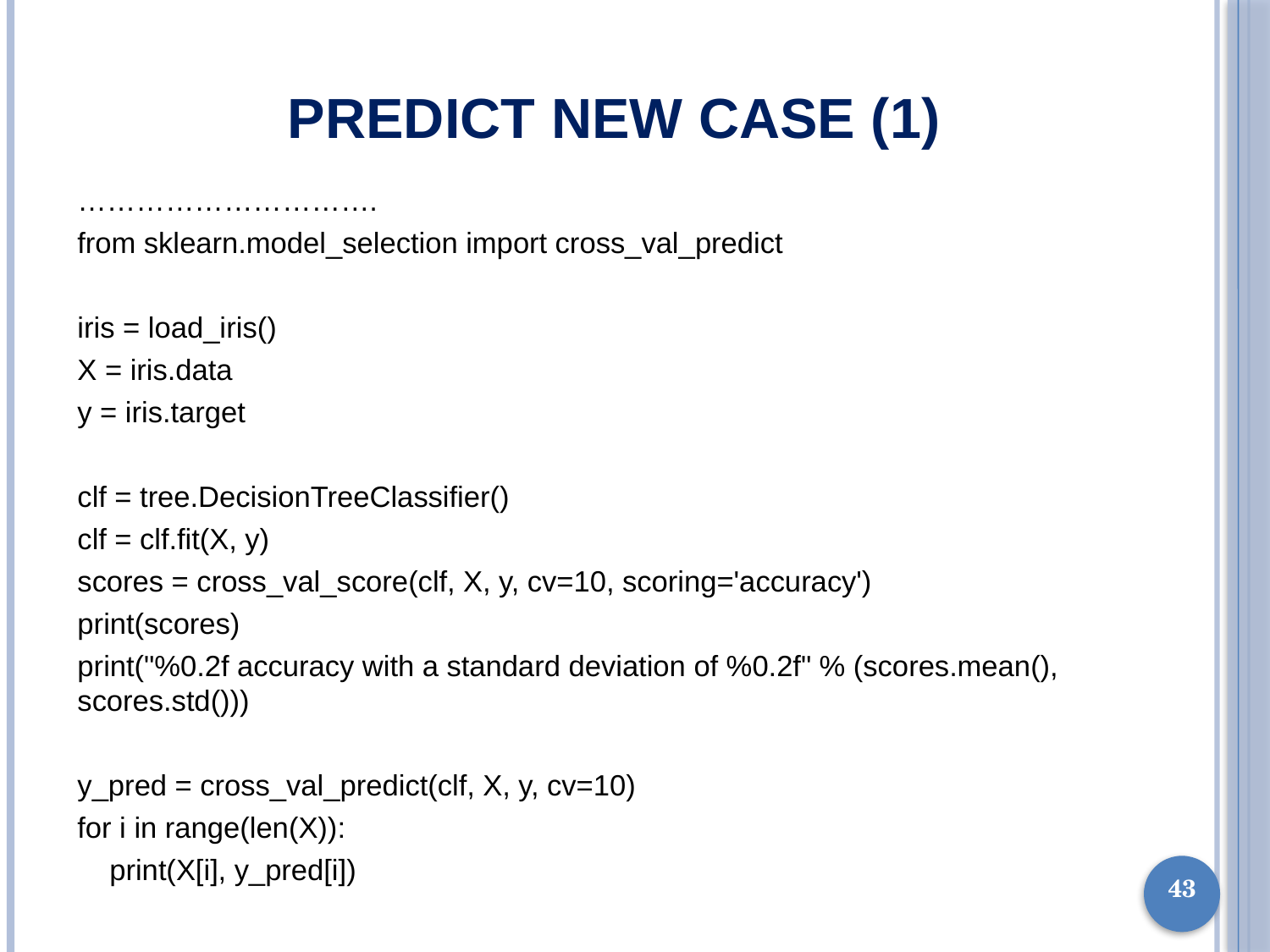

# Predict new case (1)
………………………….
from sklearn.model_selection import cross_val_predict

iris = load_iris()
X = iris.data
y = iris.target

clf = tree.DecisionTreeClassifier()
clf = clf.fit(X, y)
scores = cross_val_score(clf, X, y, cv=10, scoring='accuracy')
print(scores)
print("%0.2f accuracy with a standard deviation of %0.2f" % (scores.mean(), scores.std()))

y_pred = cross_val_predict(clf, X, y, cv=10)
for i in range(len(X)):
    print(X[i], y_pred[i])
43